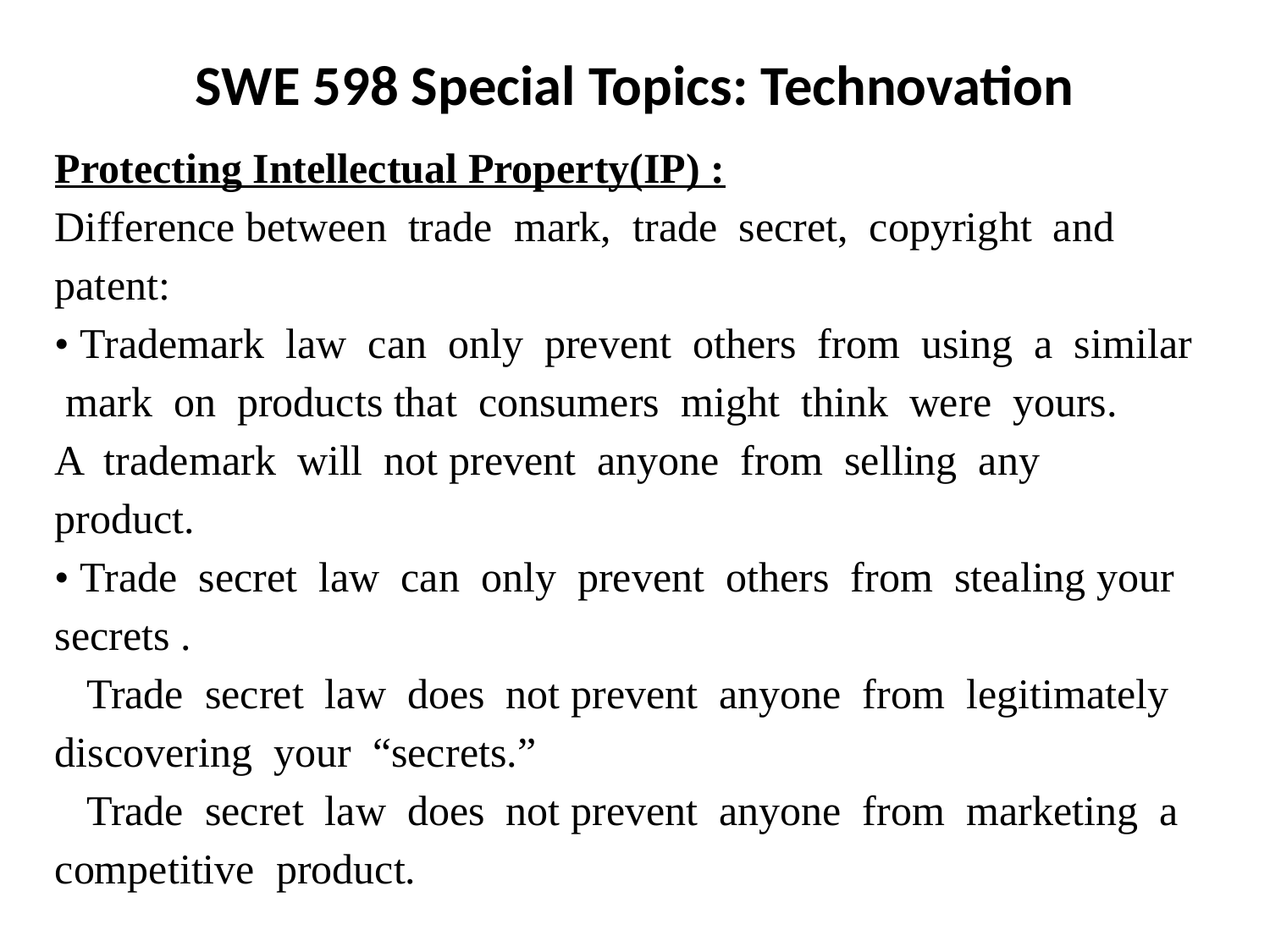

SWE 598 Special Topics: Technovation
Protecting Intellectual Property(IP) :
Difference between  trade  mark,  trade  secret,  copyright  and   patent:
• Trademark  law  can  only  prevent  others  from  using  a  similar  mark  on  products that  consumers  might  think  were  yours.
A  trademark  will  not prevent  anyone  from  selling  any  product.
• Trade  secret  law  can  only  prevent  others  from  stealing your  secrets .
   Trade  secret  law  does  not prevent  anyone  from  legitimately  discovering  your  “secrets.”
   Trade  secret  law  does  not prevent  anyone  from  marketing  a  competitive  product.